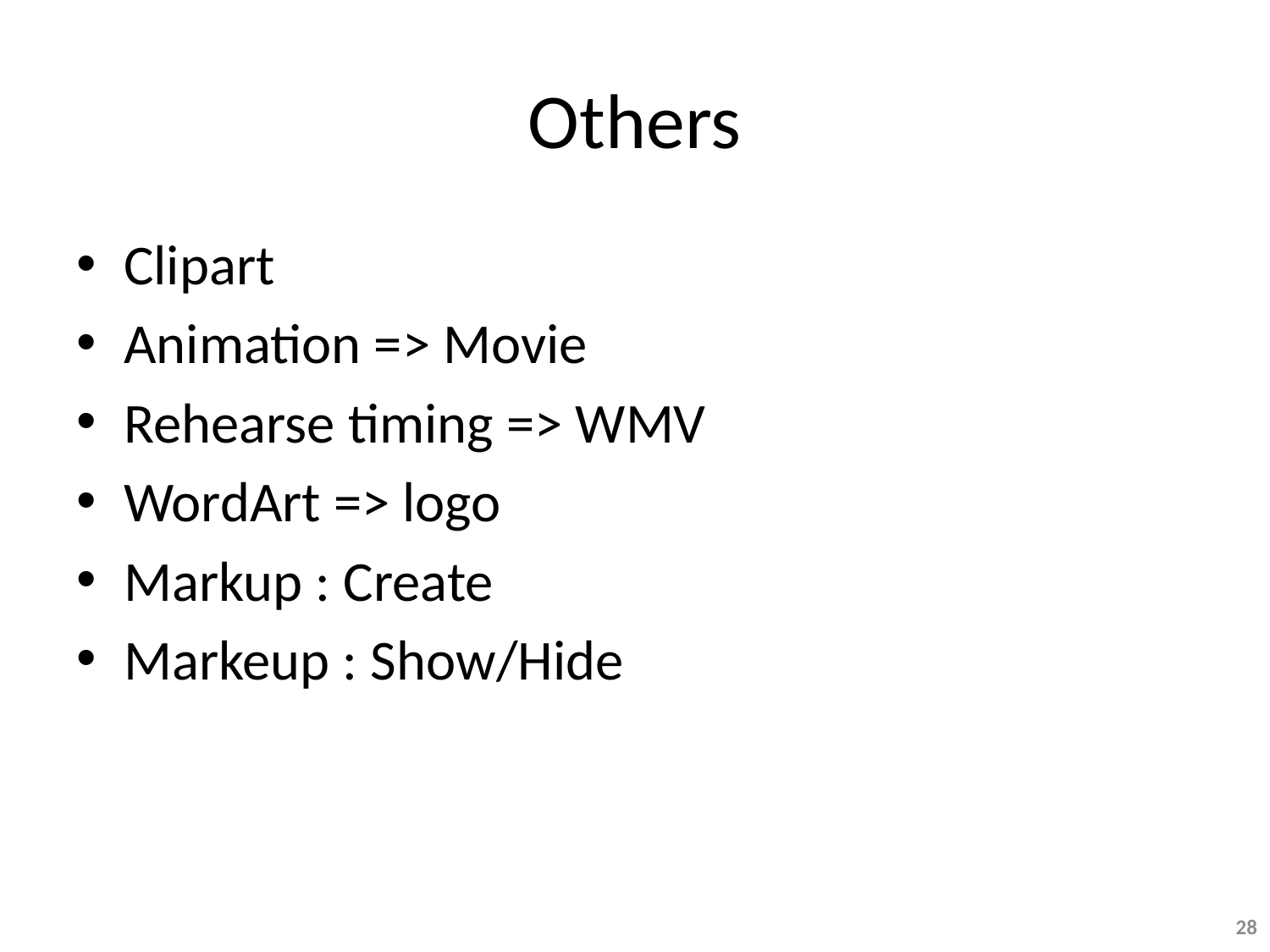

# Others
Clipart
Animation => Movie
Rehearse timing => WMV
WordArt => logo
Markup : Create
Markeup : Show/Hide
28